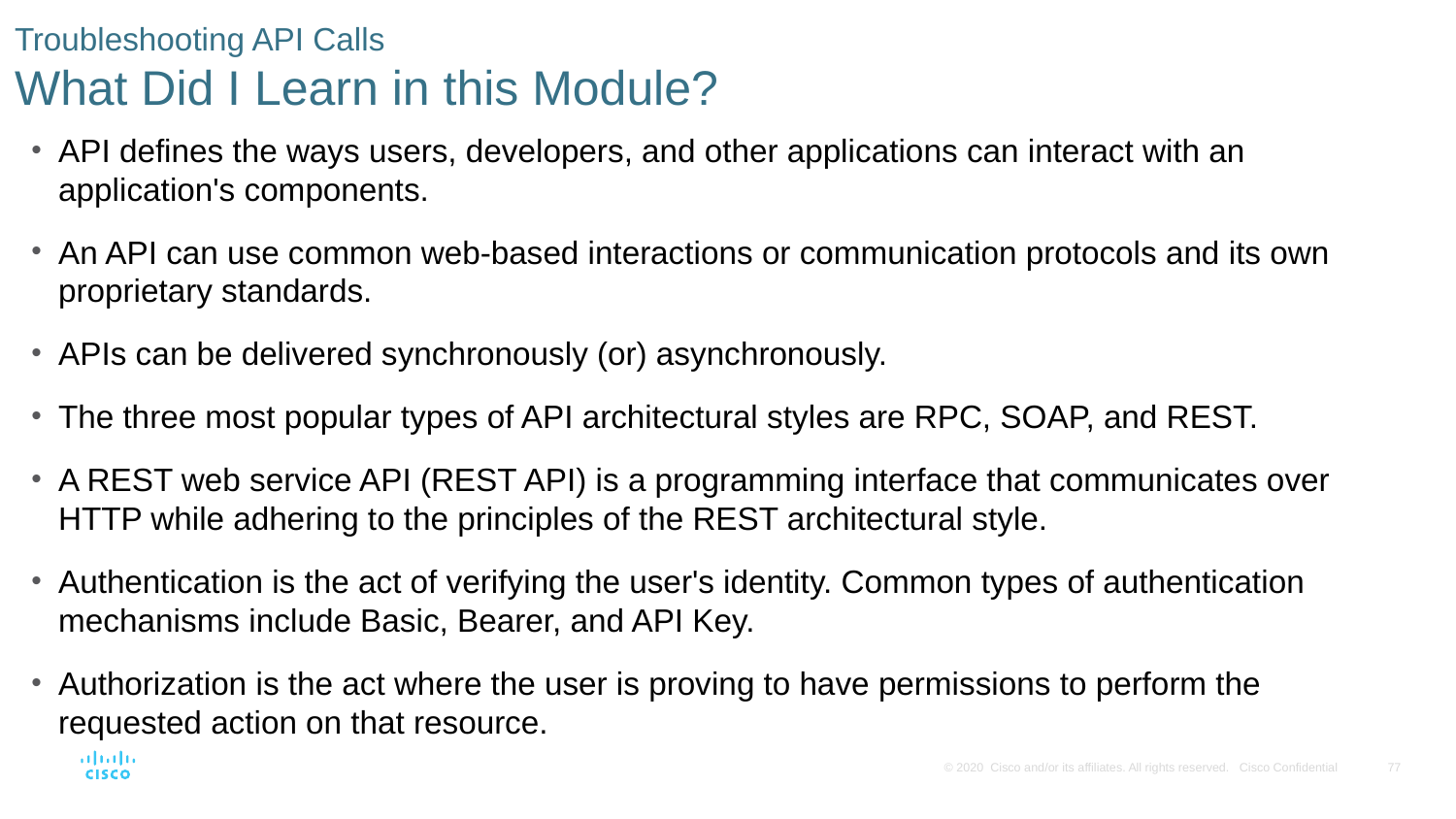

# Troubleshooting API Calls What Did I Learn in this Module?
API defines the ways users, developers, and other applications can interact with an application's components.
An API can use common web-based interactions or communication protocols and its own proprietary standards.
APIs can be delivered synchronously (or) asynchronously.
The three most popular types of API architectural styles are RPC, SOAP, and REST.
A REST web service API (REST API) is a programming interface that communicates over HTTP while adhering to the principles of the REST architectural style.
Authentication is the act of verifying the user's identity. Common types of authentication mechanisms include Basic, Bearer, and API Key.
Authorization is the act where the user is proving to have permissions to perform the requested action on that resource.